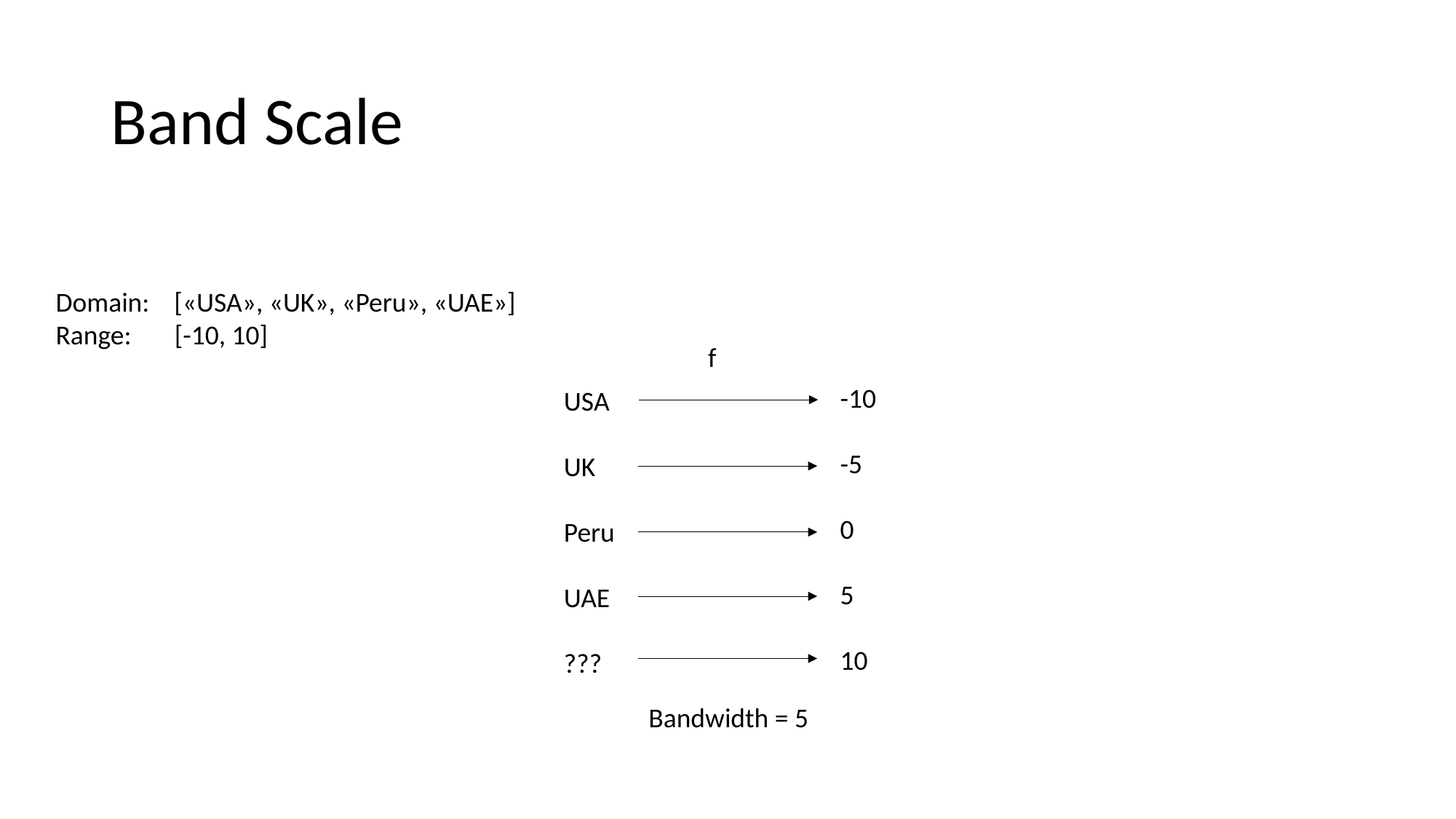

# Band Scale
Domain:    [«USA», «UK», «Peru», «UAE»]
Range:       [-10, 10]
f
-10

-5
0

5
10
USA

UK
Peru

UAE
???
Bandwidth = 5